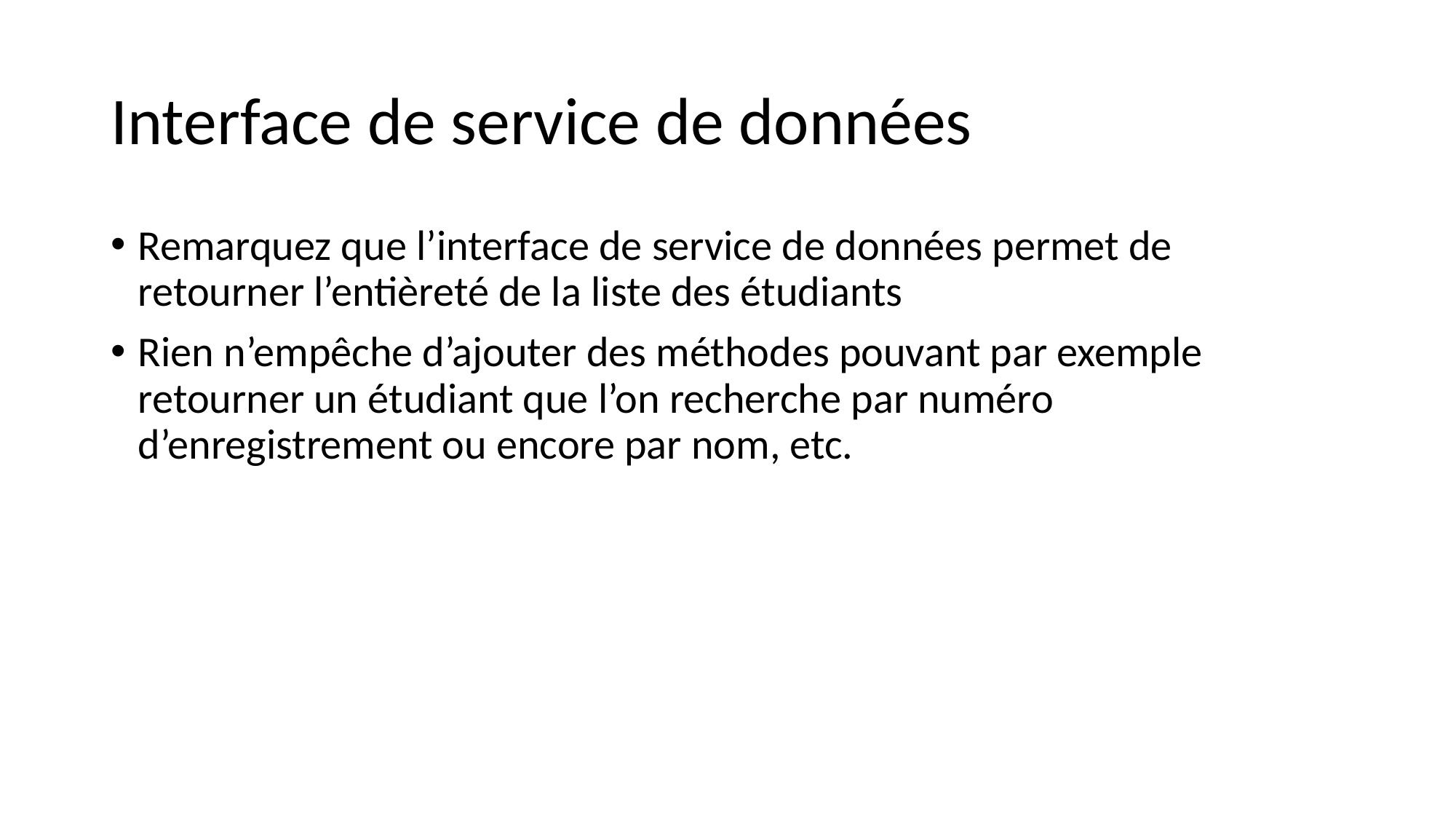

# Interface de service de données
Remarquez que l’interface de service de données permet de retourner l’entièreté de la liste des étudiants
Rien n’empêche d’ajouter des méthodes pouvant par exemple retourner un étudiant que l’on recherche par numéro d’enregistrement ou encore par nom, etc.